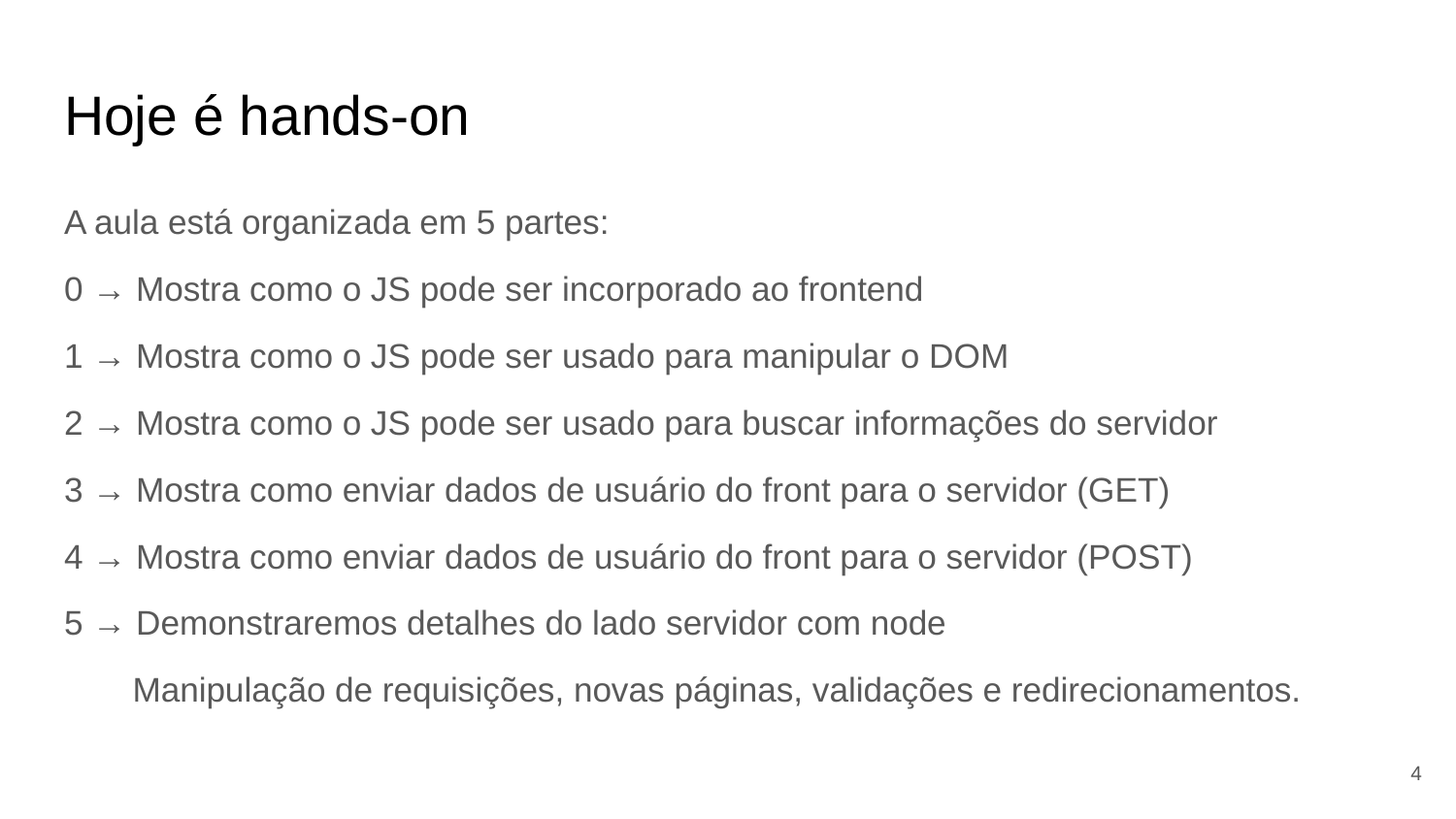

# Hoje é hands-on
A aula está organizada em 5 partes:
0 → Mostra como o JS pode ser incorporado ao frontend
1 → Mostra como o JS pode ser usado para manipular o DOM
2 → Mostra como o JS pode ser usado para buscar informações do servidor
3 → Mostra como enviar dados de usuário do front para o servidor (GET)
4 → Mostra como enviar dados de usuário do front para o servidor (POST)
5 → Demonstraremos detalhes do lado servidor com node
Manipulação de requisições, novas páginas, validações e redirecionamentos.
4